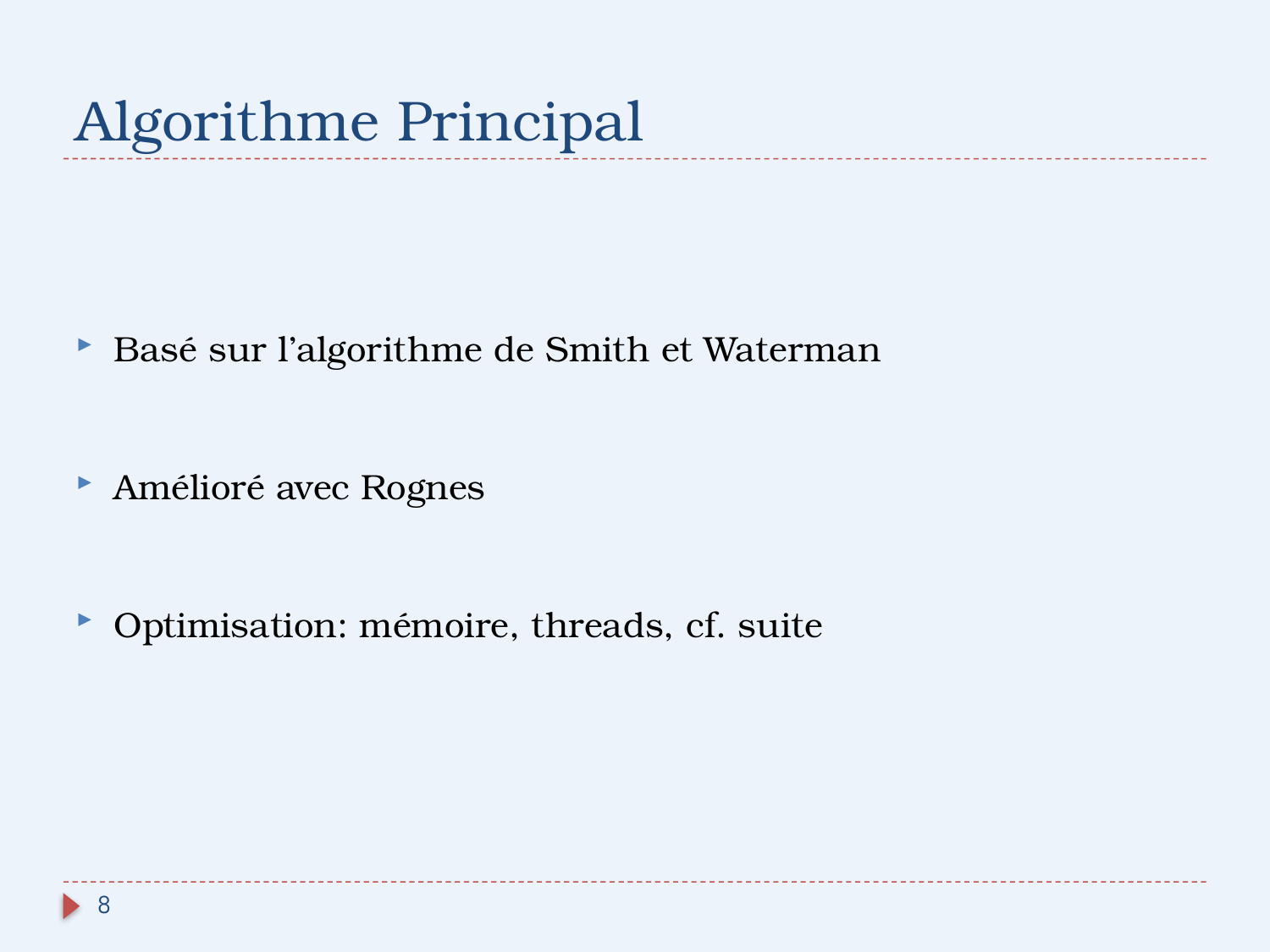

# Algorithme Principal
Basé sur l’algorithme de Smith et Waterman
Amélioré avec Rognes
Optimisation: mémoire, threads, cf. suite

8